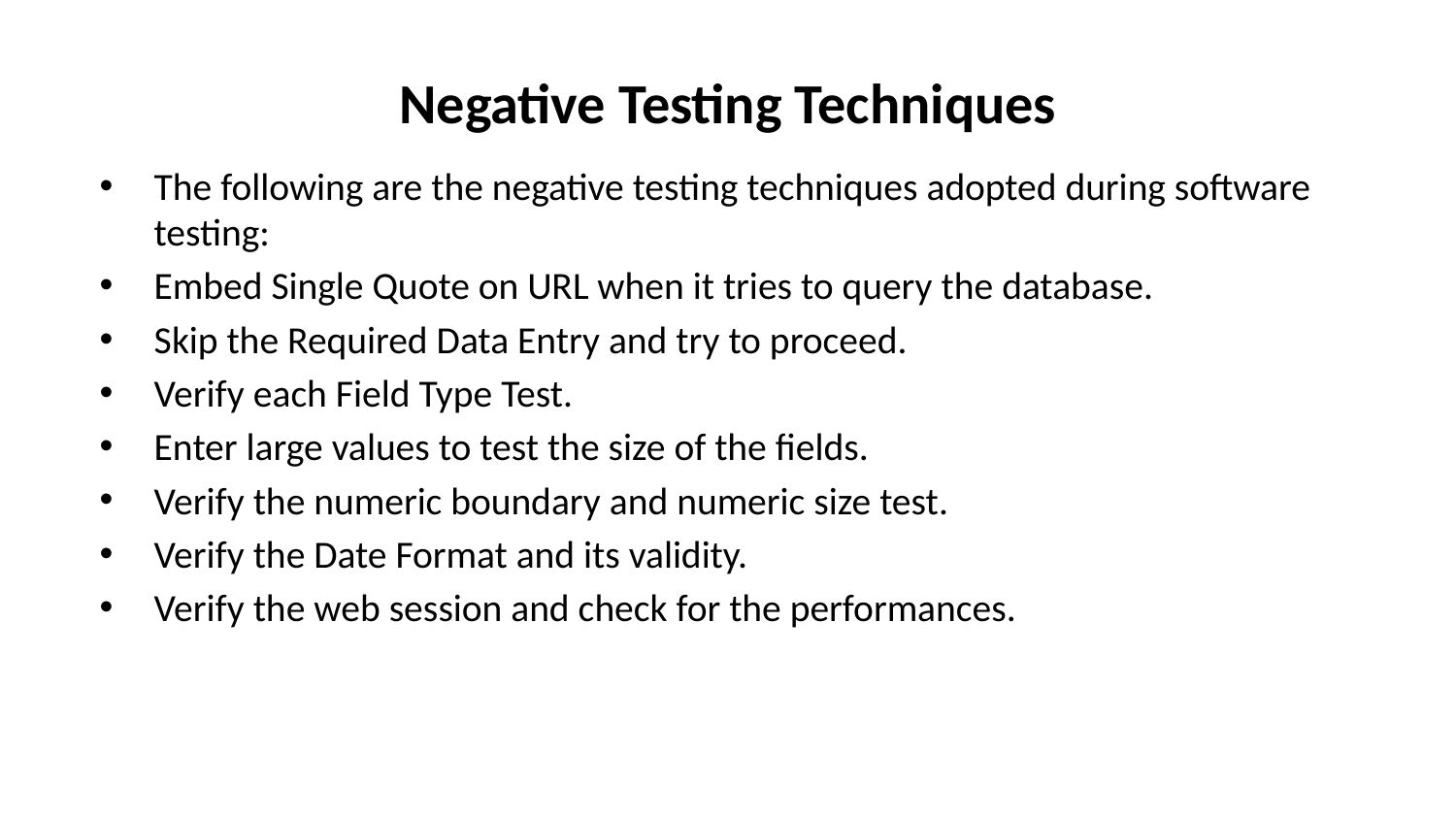

# Negative Testing Techniques
The following are the negative testing techniques adopted during software testing:
Embed Single Quote on URL when it tries to query the database.
Skip the Required Data Entry and try to proceed.
Verify each Field Type Test.
Enter large values to test the size of the fields.
Verify the numeric boundary and numeric size test.
Verify the Date Format and its validity.
Verify the web session and check for the performances.